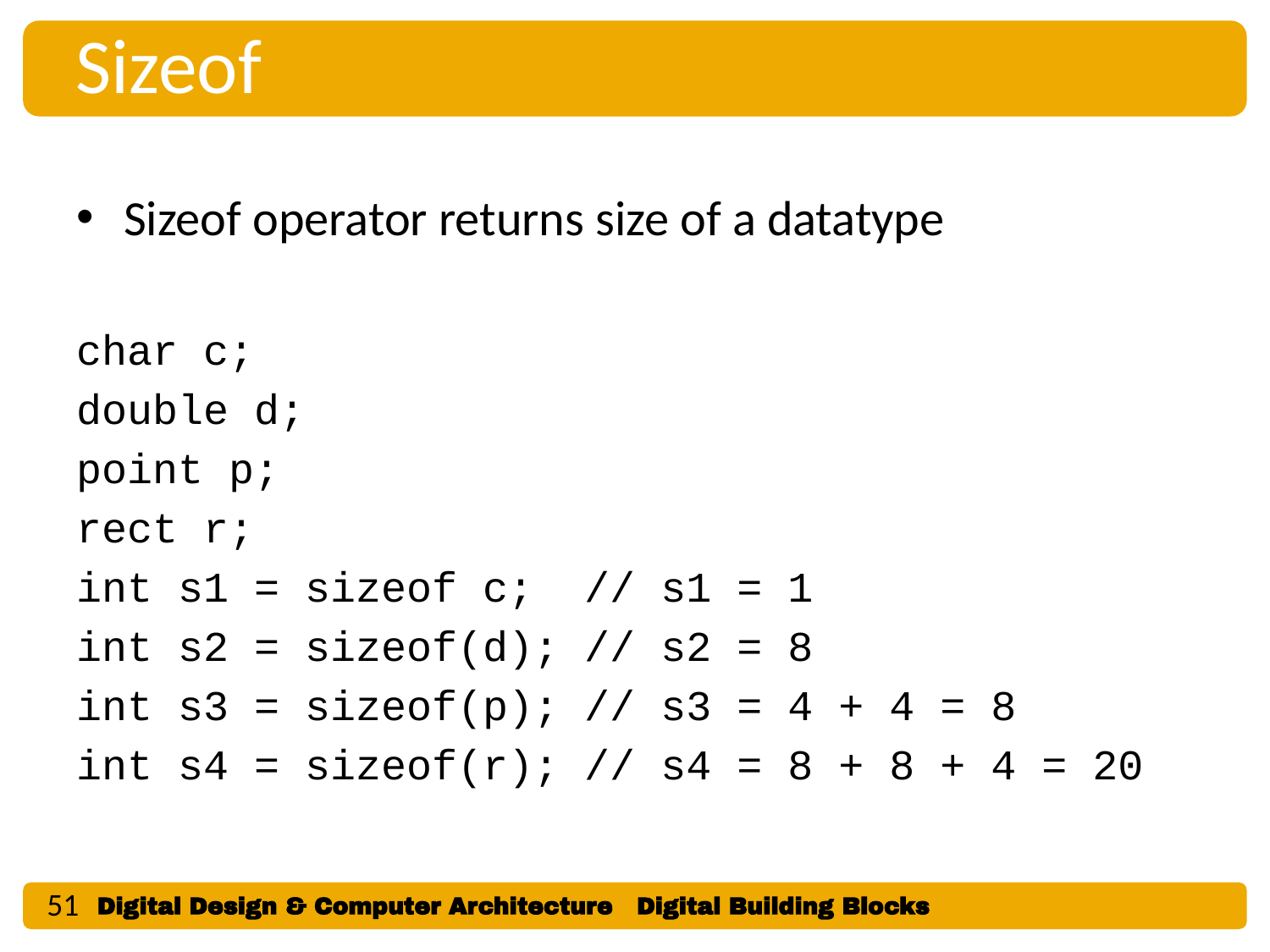

Sizeof
Sizeof operator returns size of a datatype

char c;
double d;
point p;
rect r;
int s1 = sizeof c;  // s1 = 1
int s2 = sizeof(d); // s2 = 8
int s3 = sizeof(p); // s3 = 4 + 4 = 8
int s4 = sizeof(r); // s4 = 8 + 8 + 4 = 20
51